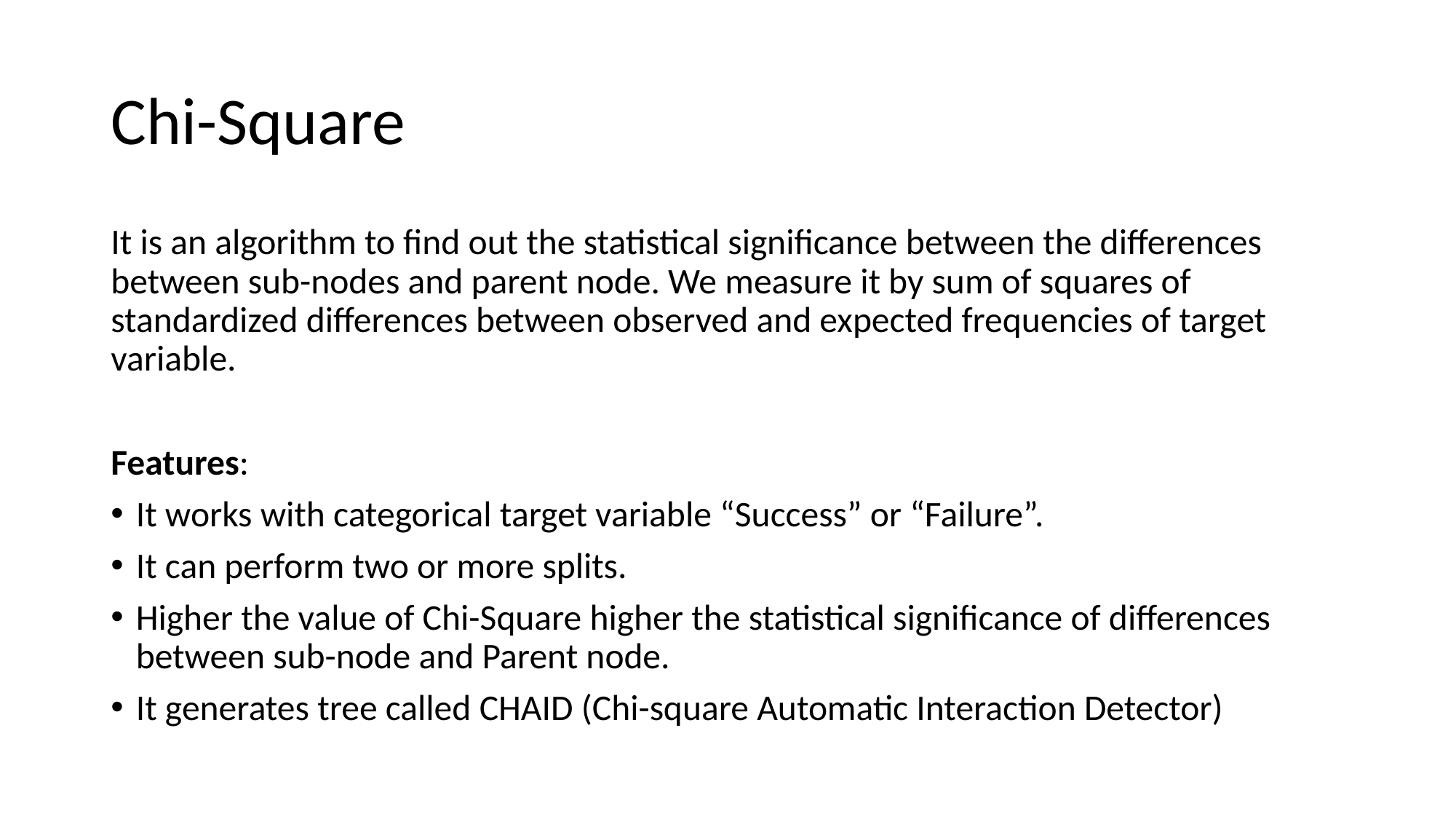

# Chi-Square
It is an algorithm to find out the statistical significance between the differences between sub-nodes and parent node. We measure it by sum of squares of standardized differences between observed and expected frequencies of target variable.

Features:
It works with categorical target variable “Success” or “Failure”.
It can perform two or more splits.
Higher the value of Chi-Square higher the statistical significance of differences between sub-node and Parent node.
It generates tree called CHAID (Chi-square Automatic Interaction Detector)